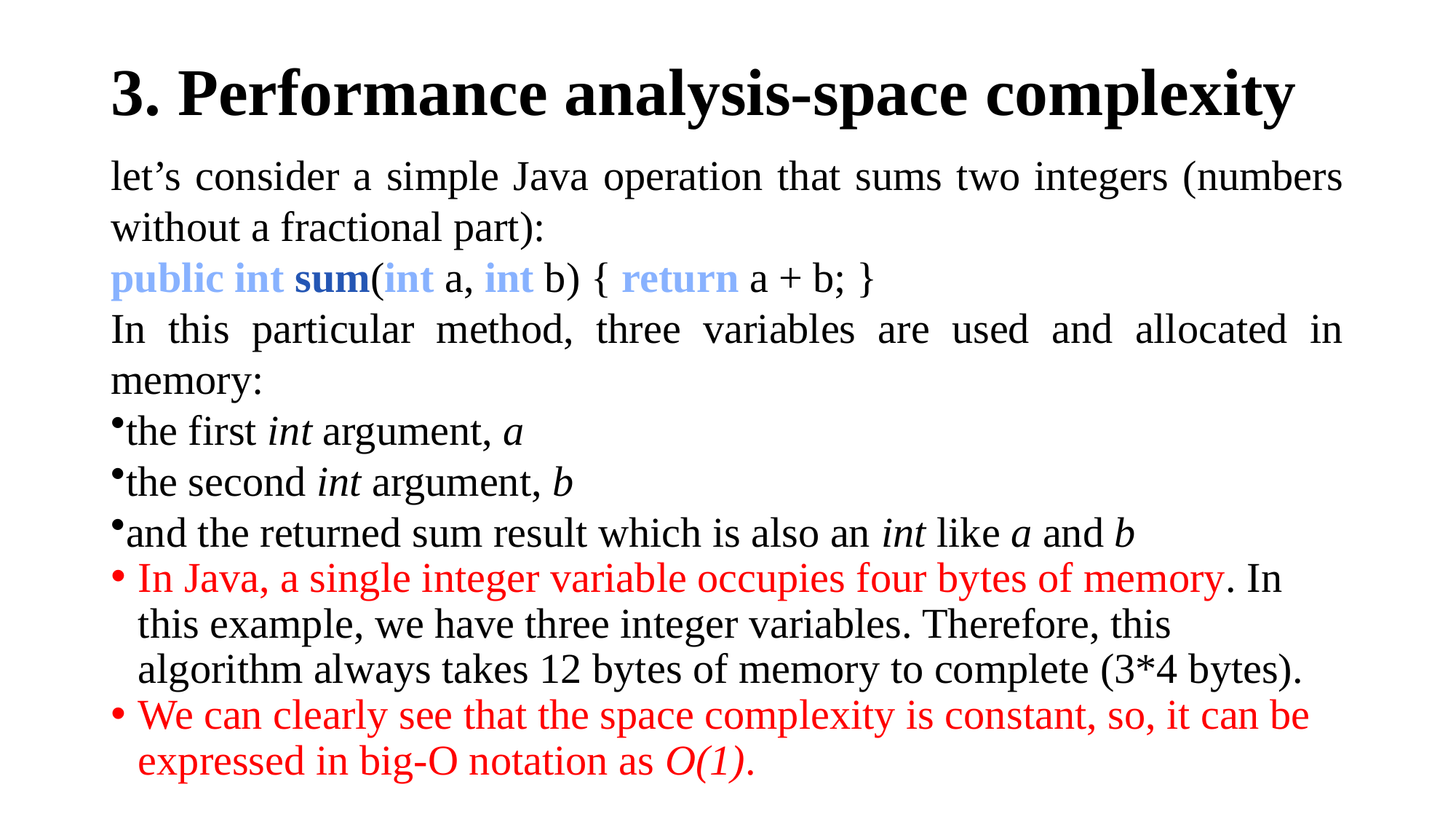

# 3. Performance analysis-space complexity
let’s consider a simple Java operation that sums two integers (numbers without a fractional part):
public int sum(int a, int b) { return a + b; }
In this particular method, three variables are used and allocated in memory:
the first int argument, a
the second int argument, b
and the returned sum result which is also an int like a and b
In Java, a single integer variable occupies four bytes of memory. In this example, we have three integer variables. Therefore, this algorithm always takes 12 bytes of memory to complete (3*4 bytes).
We can clearly see that the space complexity is constant, so, it can be expressed in big-O notation as O(1).